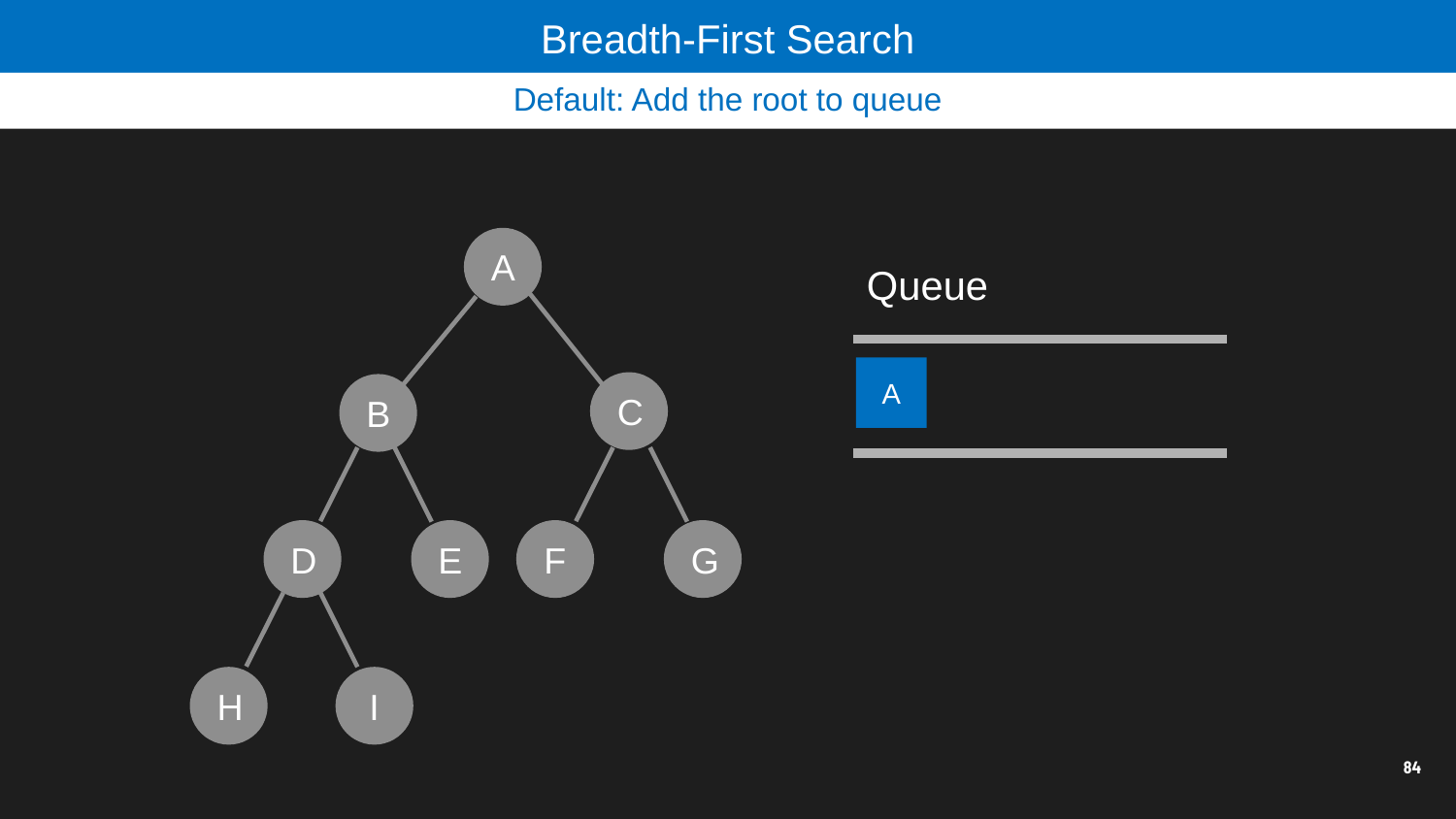

Breadth-First Search
Default: Add the root to queue

A
Queue
A
B
C
C
B
D
E
F
G
H
I
84